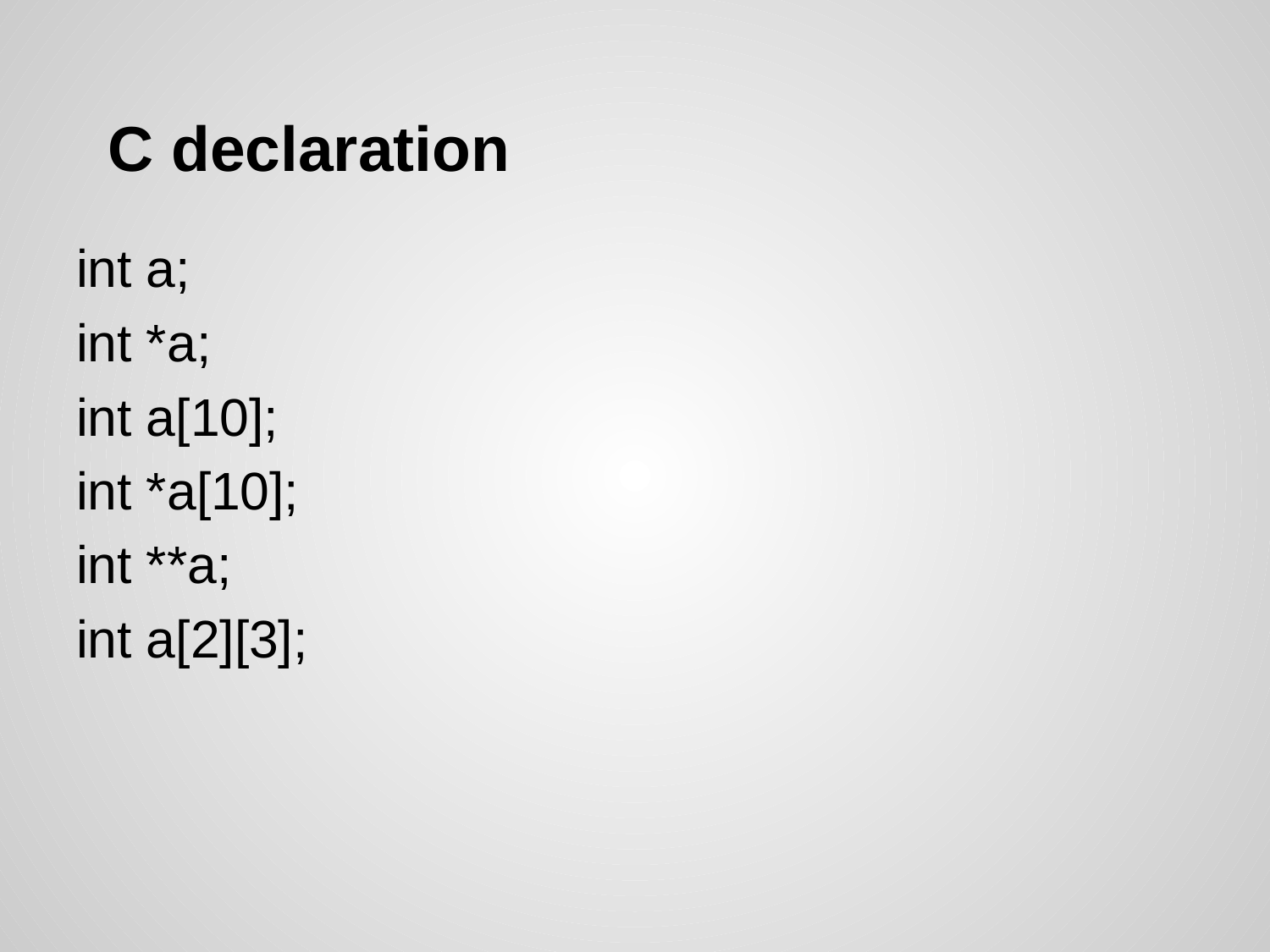

# C declaration
int a;
int *a;
int a[10];
int *a[10];
int **a;
int a[2][3];